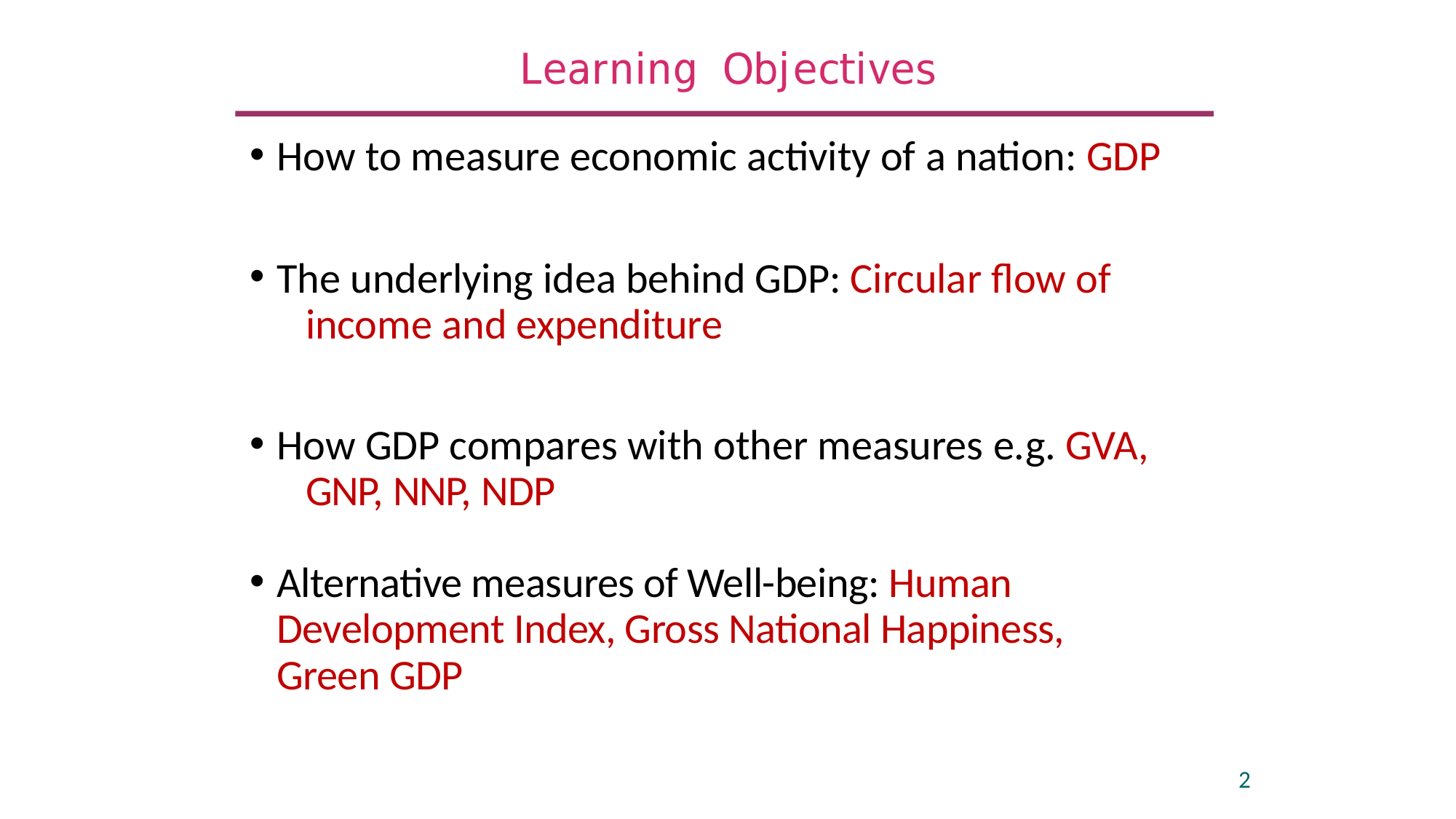

# Learning	Objectives

How to measure economic activity of a nation: GDP

The underlying idea behind GDP: Circular flow of 	income and expenditure

How GDP compares with other measures e.g. GVA, 	GNP, NNP, NDP

Alternative measures of Well-being: Human Development Index, Gross National Happiness, Green GDP
2